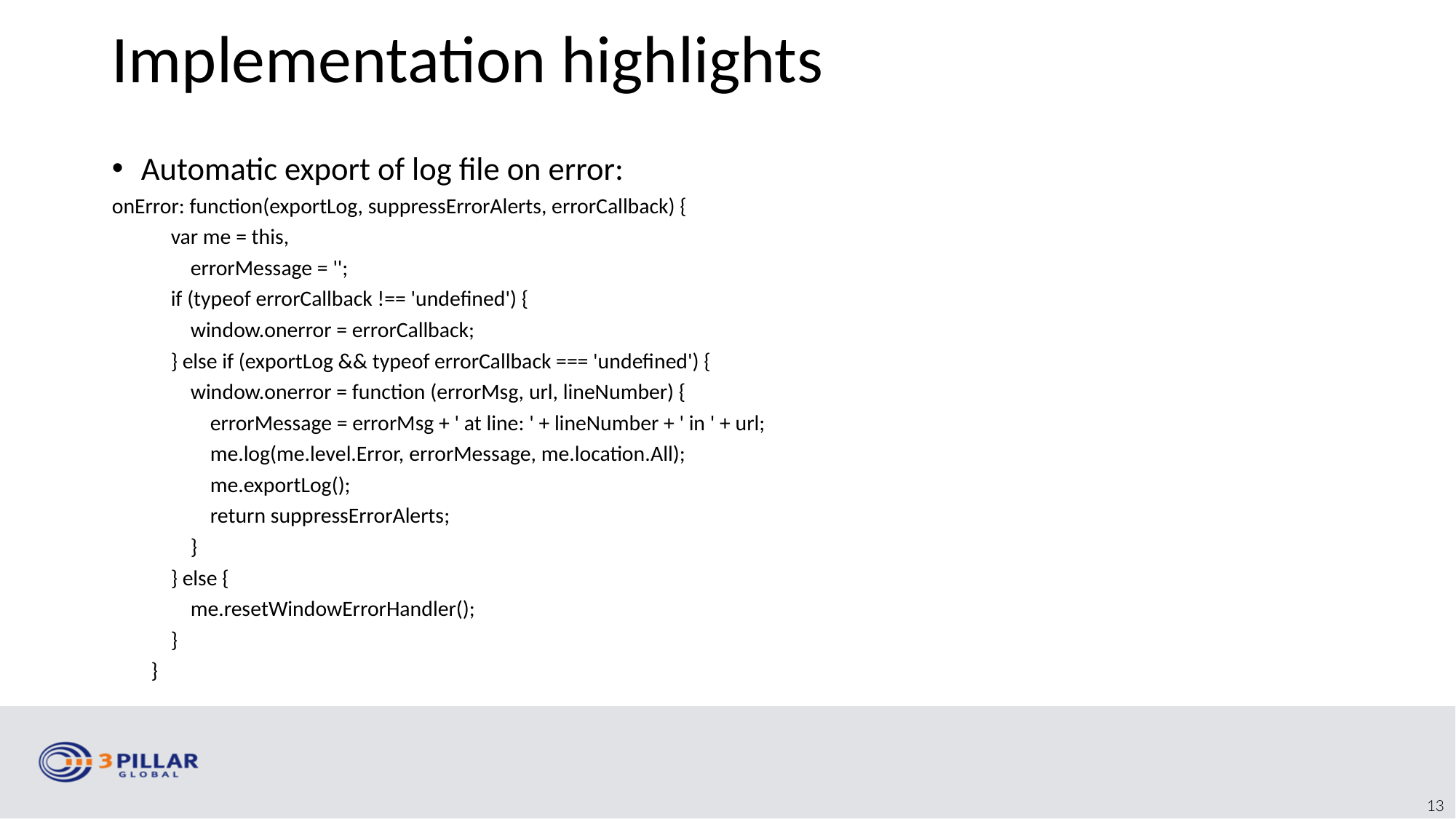

Implementation highlights
Automatic export of log file on error:
onError: function(exportLog, suppressErrorAlerts, errorCallback) {
            var me = this,
                errorMessage = '';
            if (typeof errorCallback !== 'undefined') {
                window.onerror = errorCallback;
            } else if (exportLog && typeof errorCallback === 'undefined') {
                window.onerror = function (errorMsg, url, lineNumber) {
                    errorMessage = errorMsg + ' at line: ' + lineNumber + ' in ' + url;
                    me.log(me.level.Error, errorMessage, me.location.All);
                    me.exportLog();
                    return suppressErrorAlerts;
                }
            } else {
                me.resetWindowErrorHandler();
            }
        }